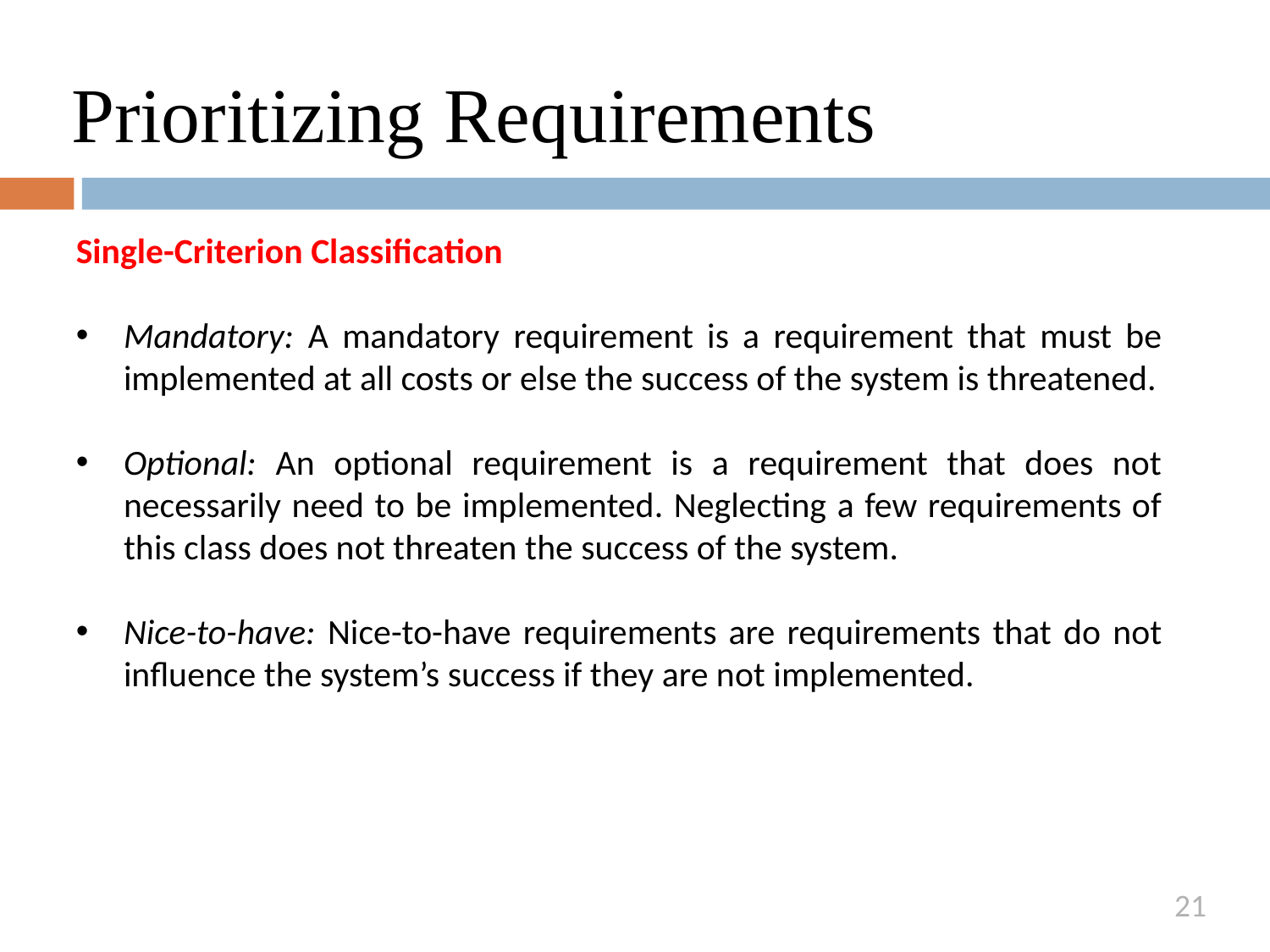

# Prioritizing Requirements
Single-Criterion Classification

Mandatory: A mandatory requirement is a requirement that must be implemented at all costs or else the success of the system is threatened.

Optional: An optional requirement is a requirement that does not necessarily need to be implemented. Neglecting a few requirements of this class does not threaten the success of the system.

Nice-to-have: Nice-to-have requirements are requirements that do not influence the system’s success if they are not implemented.
21